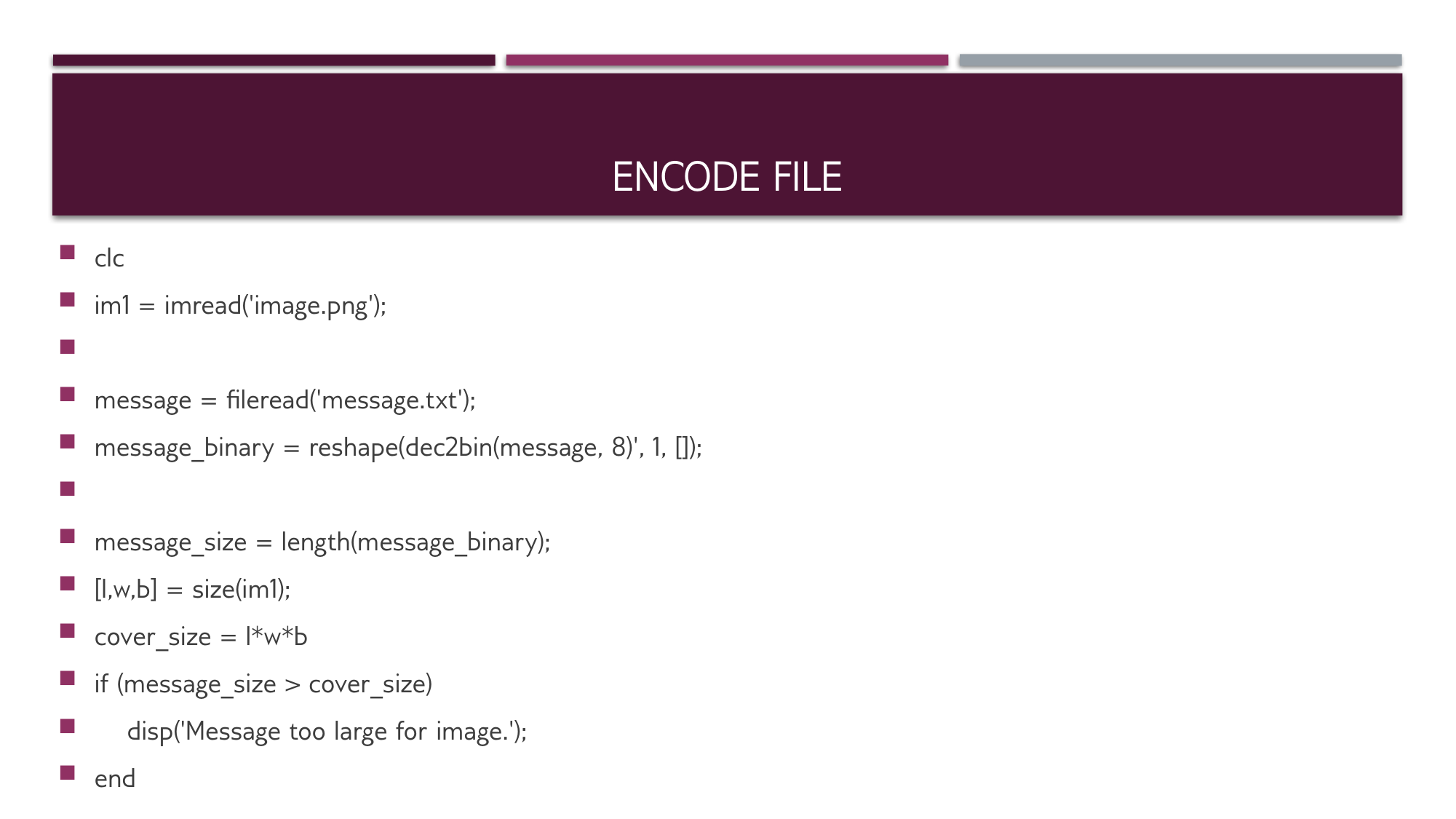

# Encode File
clc
im1 = imread('image.png');

message = fileread('message.txt');
message_binary = reshape(dec2bin(message, 8)', 1, []);

message_size = length(message_binary);
[l,w,b] = size(im1);
cover_size = l*w*b
if (message_size > cover_size)
    disp('Message too large for image.');
end